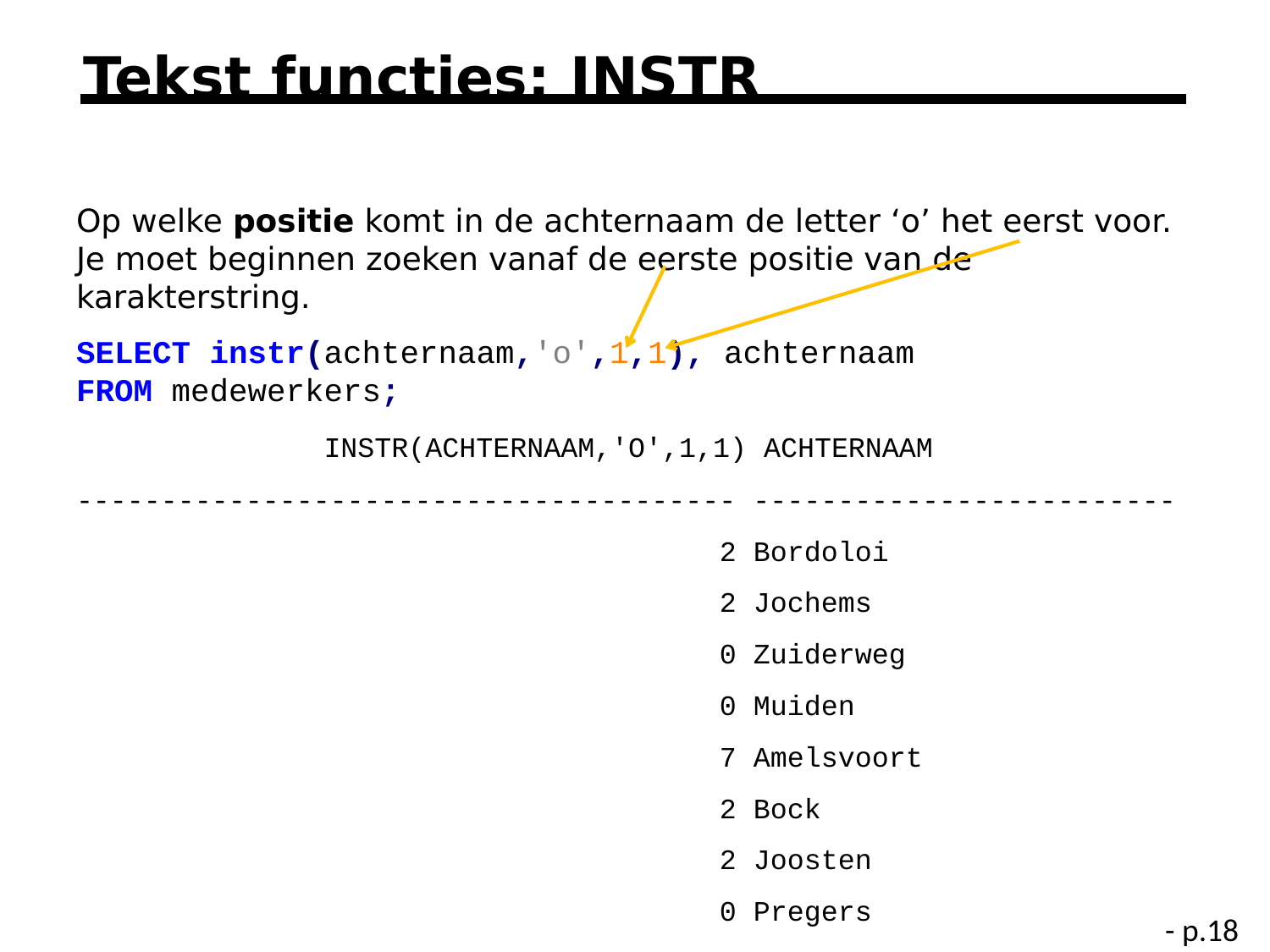

# Tekst functies: INSTR
Op welke positie komt in de achternaam de letter ‘o’ het eerst voor. Je moet beginnen zoeken vanaf de eerste positie van de karakterstring.
SELECT instr(achternaam,'o',1,1), achternaam
FROM medewerkers;
             INSTR(ACHTERNAAM,'O',1,1) ACHTERNAAM
--------------------------------------- -------------------------
                                      2 Bordoloi
                                      2 Jochems
                                      0 Zuiderweg
                                      0 Muiden
                                      7 Amelsvoort
                                      2 Bock
                                      2 Joosten
                                      0 Pregers
- p.18